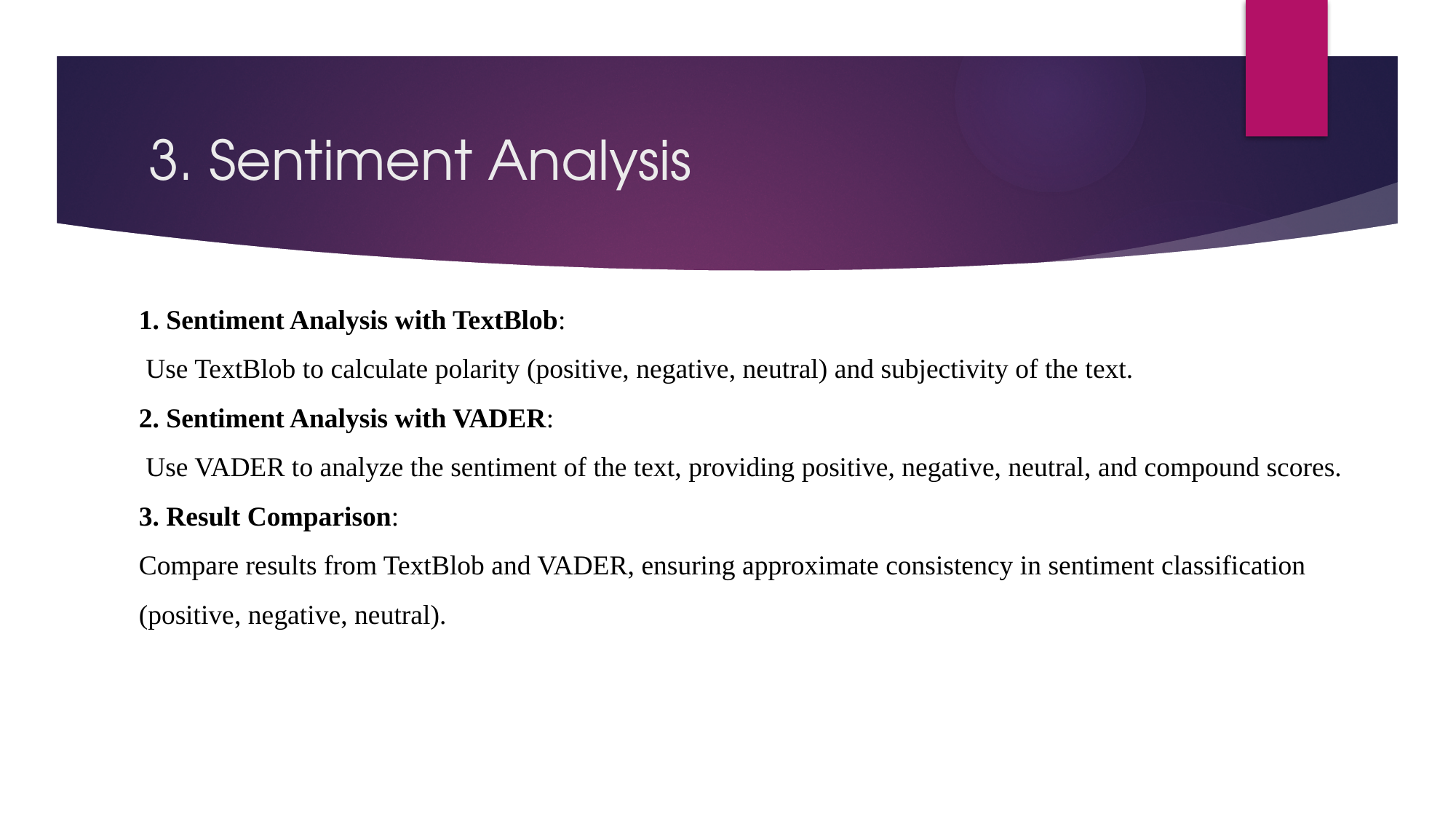

# 3. Sentiment Analysis
1. Sentiment Analysis with TextBlob:
 Use TextBlob to calculate polarity (positive, negative, neutral) and subjectivity of the text.
2. Sentiment Analysis with VADER:
 Use VADER to analyze the sentiment of the text, providing positive, negative, neutral, and compound scores.
3. Result Comparison:
Compare results from TextBlob and VADER, ensuring approximate consistency in sentiment classification (positive, negative, neutral).